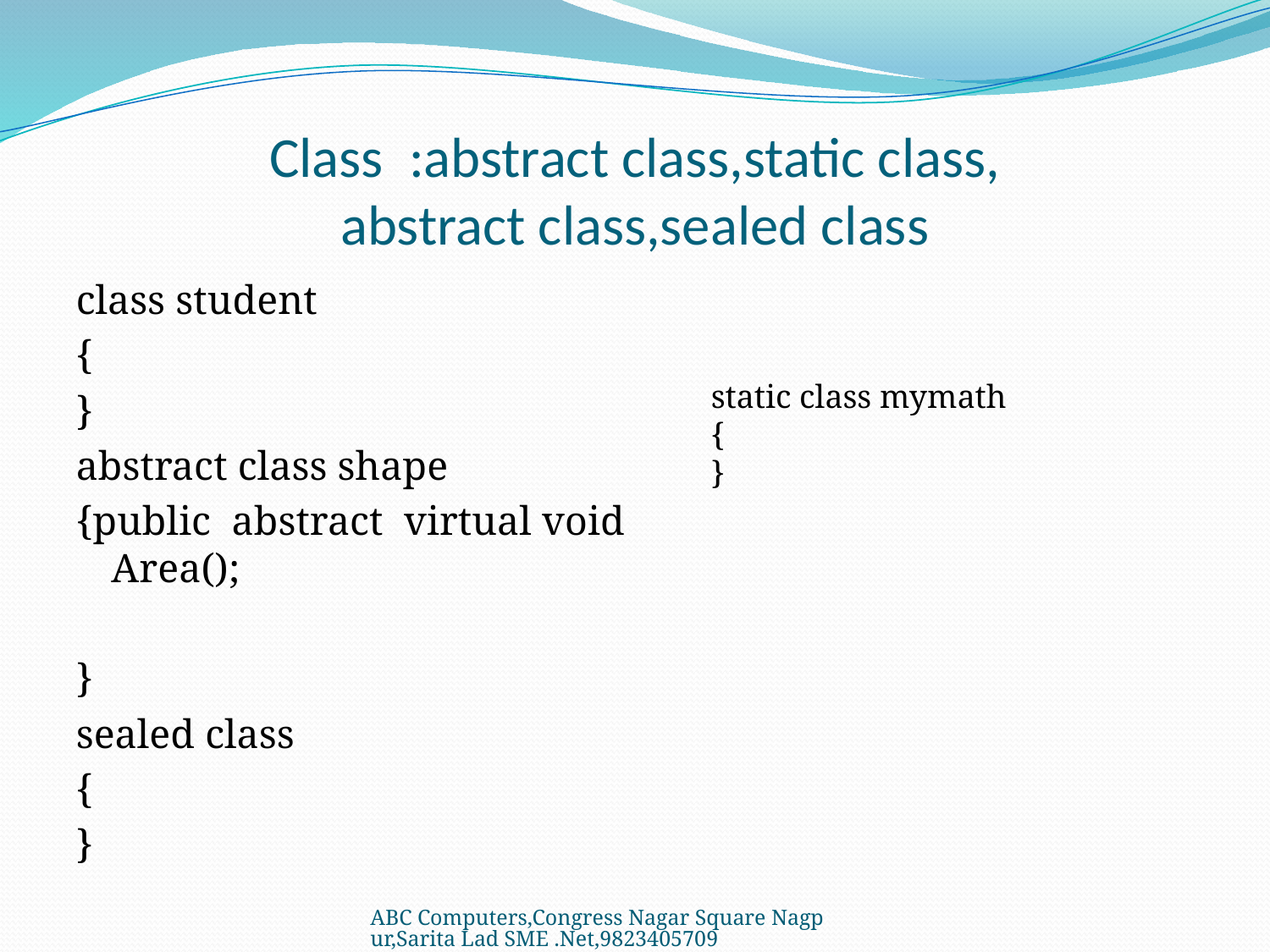

# Class  :abstract class,static class, abstract class,sealed class
class student
{
}
abstract class shape
{public  abstract  virtual void  Area();

}
sealed class
{
}
static class mymath
{
}
ABC Computers,Congress Nagar Square Nagpur,Sarita Lad SME .Net,9823405709